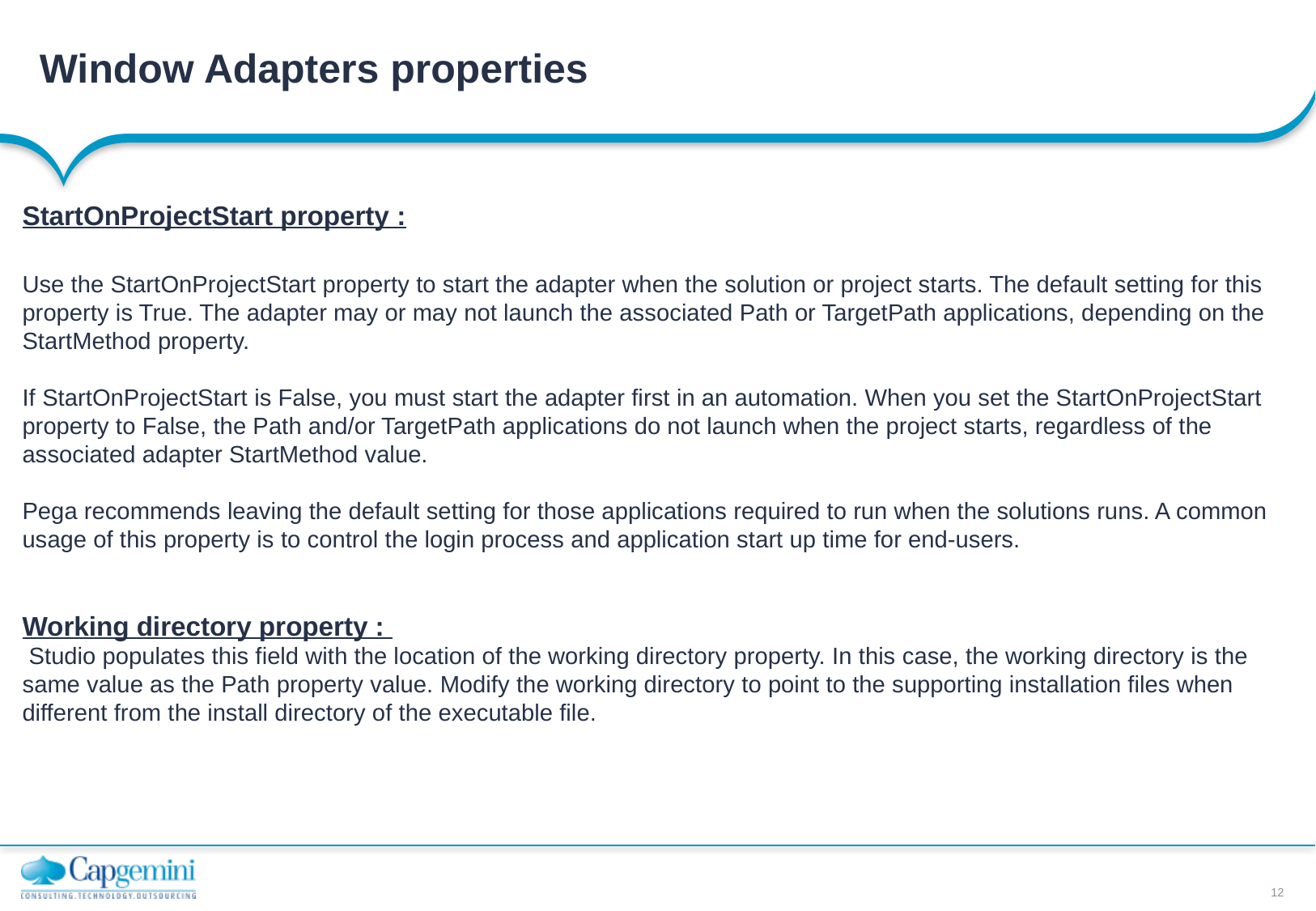

# Window Adapters properties
StartOnProjectStart property :

Use the StartOnProjectStart property to start the adapter when the solution or project starts. The default setting for this property is True. The adapter may or may not launch the associated Path or TargetPath applications, depending on the StartMethod property.

If StartOnProjectStart is False, you must start the adapter first in an automation. When you set the StartOnProjectStart property to False, the Path and/or TargetPath applications do not launch when the project starts, regardless of the associated adapter StartMethod value.

Pega recommends leaving the default setting for those applications required to run when the solutions runs. A common usage of this property is to control the login process and application start up time for end-users.

Working directory property :
 Studio populates this field with the location of the working directory property. In this case, the working directory is the same value as the Path property value. Modify the working directory to point to the supporting installation files when different from the install directory of the executable file.